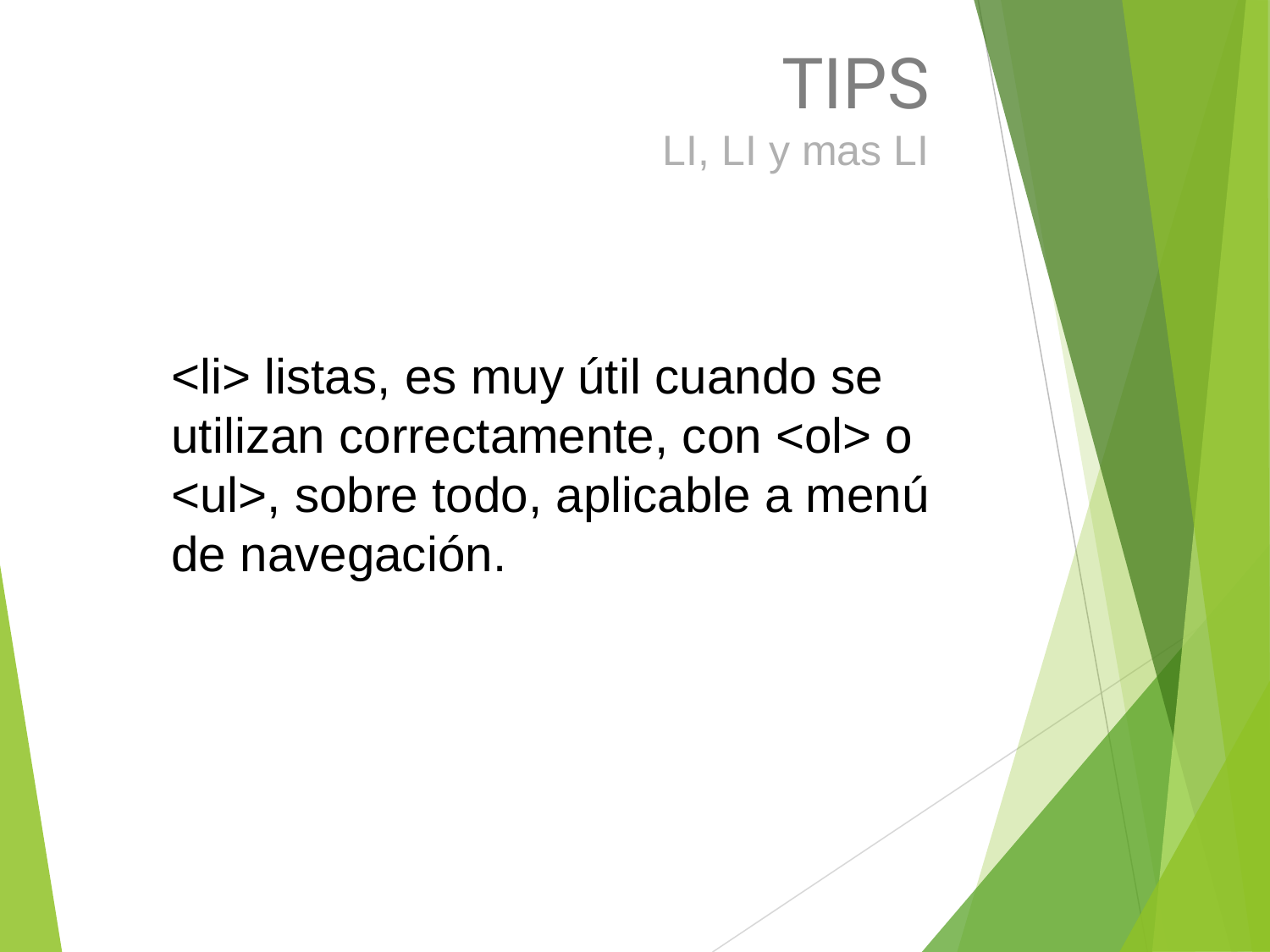

TIPS
LI, LI y mas LI

<li> listas, es muy útil cuando se utilizan correctamente, con <ol> o <ul>, sobre todo, aplicable a menú de navegación.